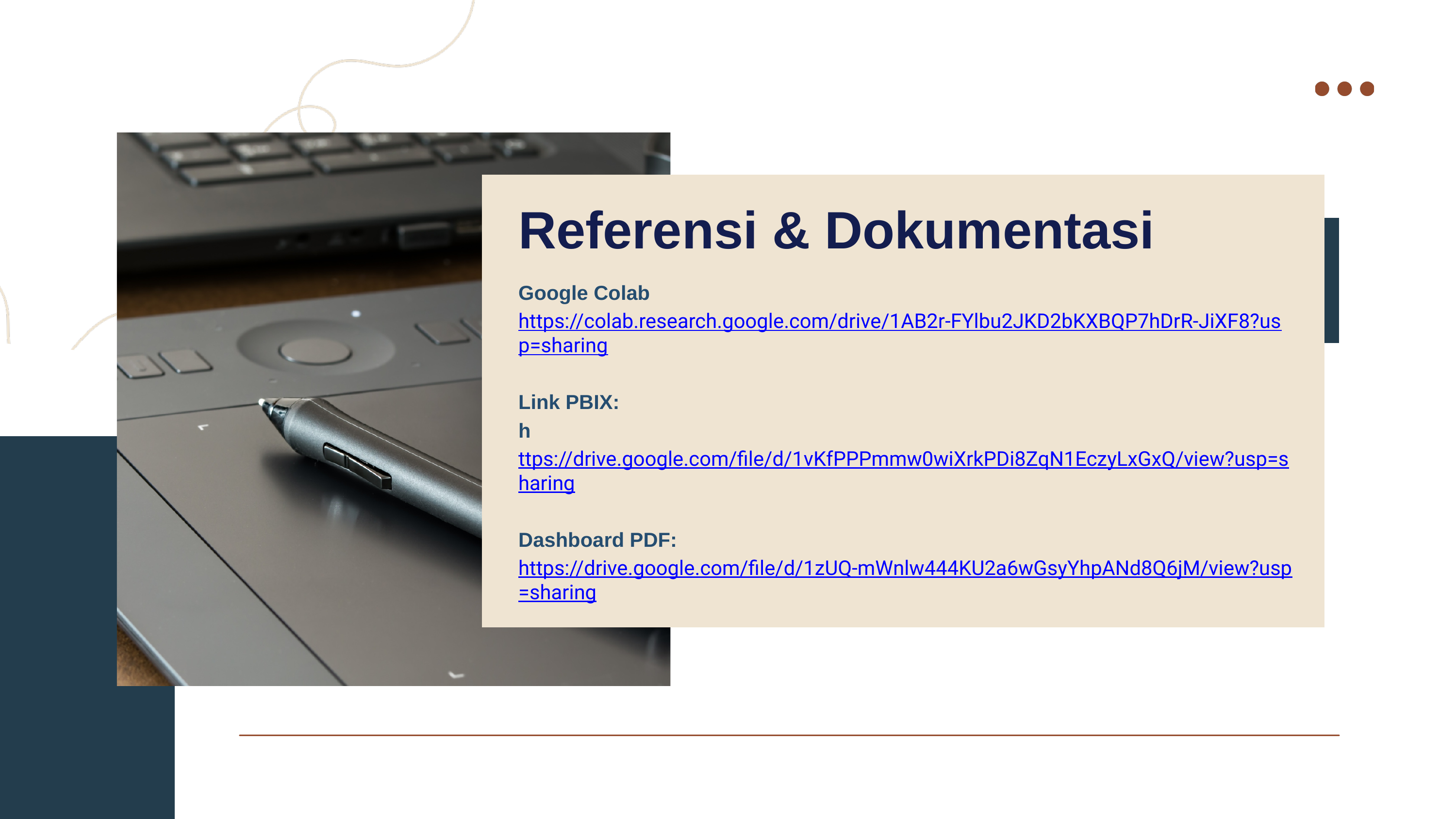

Referensi & Dokumentasi

Google Colab
https://colab.research.google.com/drive/1AB2r-FYlbu2JKD2bKXBQP7hDrR-JiXF8?usp=sharing

Link PBIX:
https://drive.google.com/file/d/1vKfPPPmmw0wiXrkPDi8ZqN1EczyLxGxQ/view?usp=sharing

Dashboard PDF:
https://drive.google.com/file/d/1zUQ-mWnlw444KU2a6wGsyYhpANd8Q6jM/view?usp=sharing